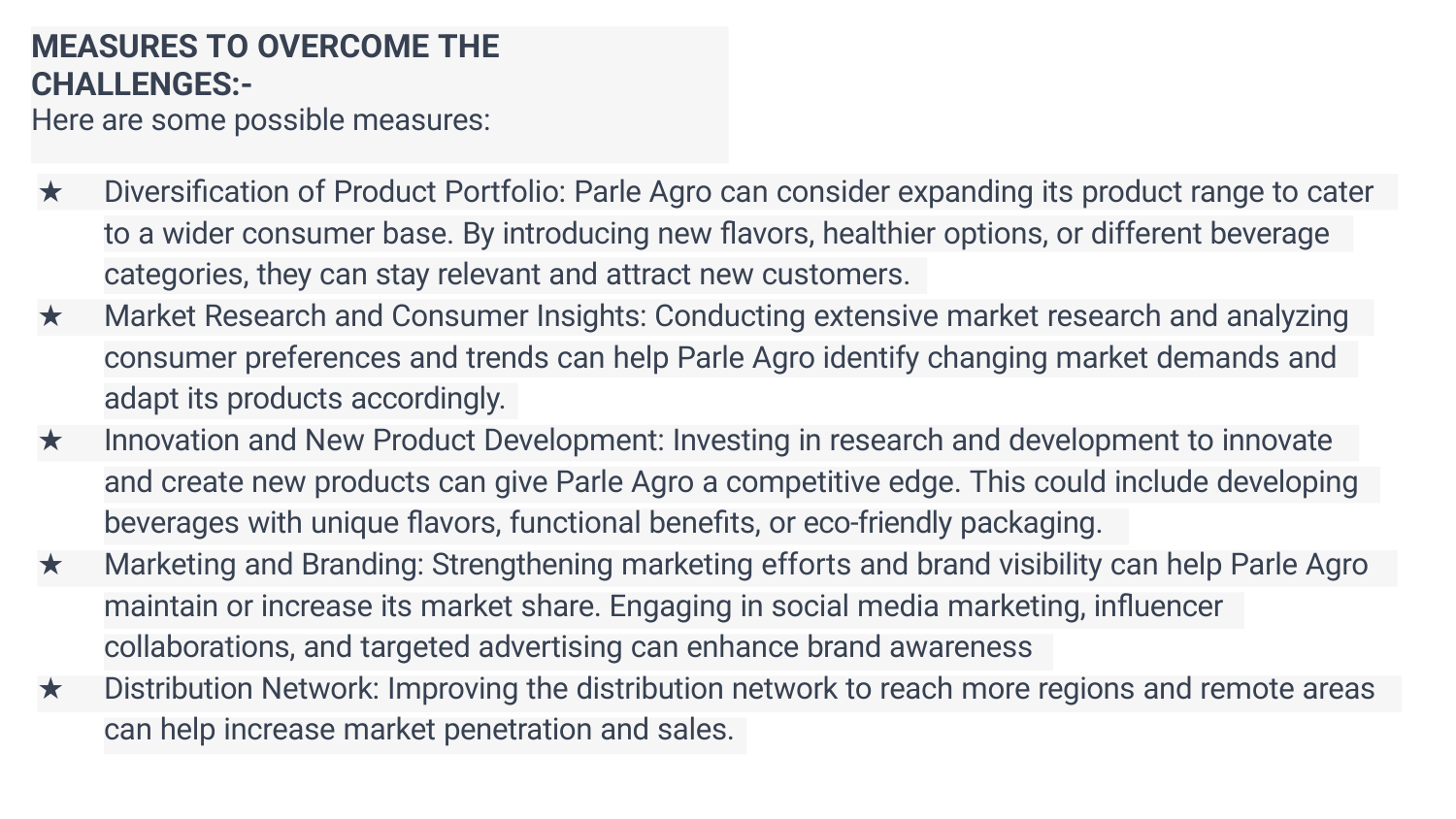

# MEASURES TO OVERCOME THE CHALLENGES:-
Here are some possible measures:
★	Diversiﬁcation of Product Portfolio: Parle Agro can consider expanding its product range to cater  to a wider consumer base. By introducing new ﬂavors, healthier options, or different beverage  categories, they can stay relevant and attract new customers.
★	Market Research and Consumer Insights: Conducting extensive market research and analyzing  consumer preferences and trends can help Parle Agro identify changing market demands and  adapt its products accordingly.
★	Innovation and New Product Development: Investing in research and development to innovate  and create new products can give Parle Agro a competitive edge. This could include developing  beverages with unique ﬂavors, functional beneﬁts, or eco-friendly packaging.
★	Marketing and Branding: Strengthening marketing efforts and brand visibility can help Parle Agro  maintain or increase its market share. Engaging in social media marketing, inﬂuencer  collaborations, and targeted advertising can enhance brand awareness
★	Distribution Network: Improving the distribution network to reach more regions and remote areas  can help increase market penetration and sales.